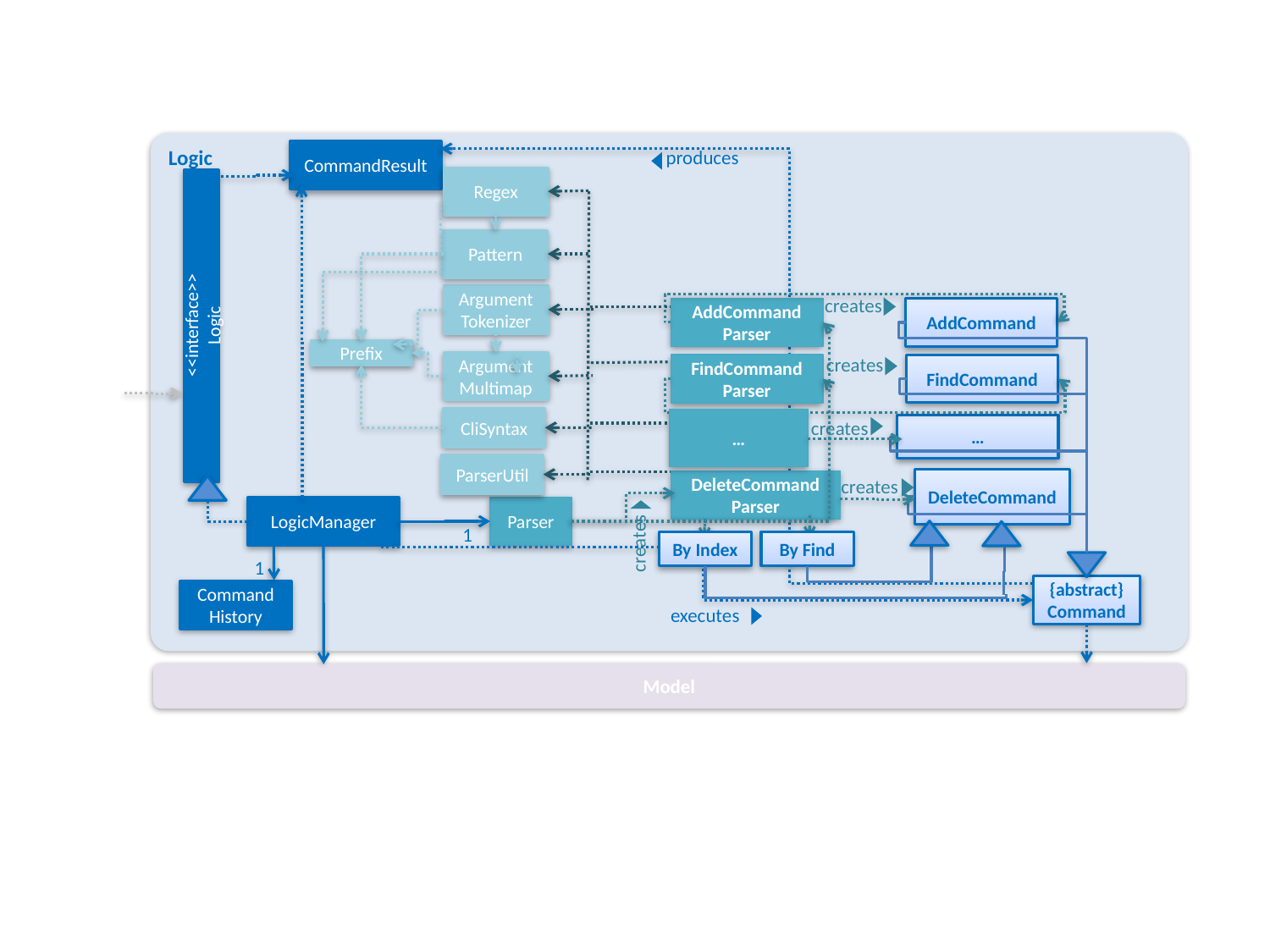

Logic
CommandResult
produces

Regex
Pattern

creates
Argument
Tokenizer
AddCommand
Parser
AddCommand
<<interface>>
Logic

creates
Prefix
Argument
Multimap
FindCommand
FindCommand
Parser
CliSyntax
…
…
creates

ParserUtil
DeleteCommand
DeleteCommand
Parser
creates

Parser
LogicManager
creates

1
By Find
By Index

1
{abstract}
Command
Command
History
executes

Model